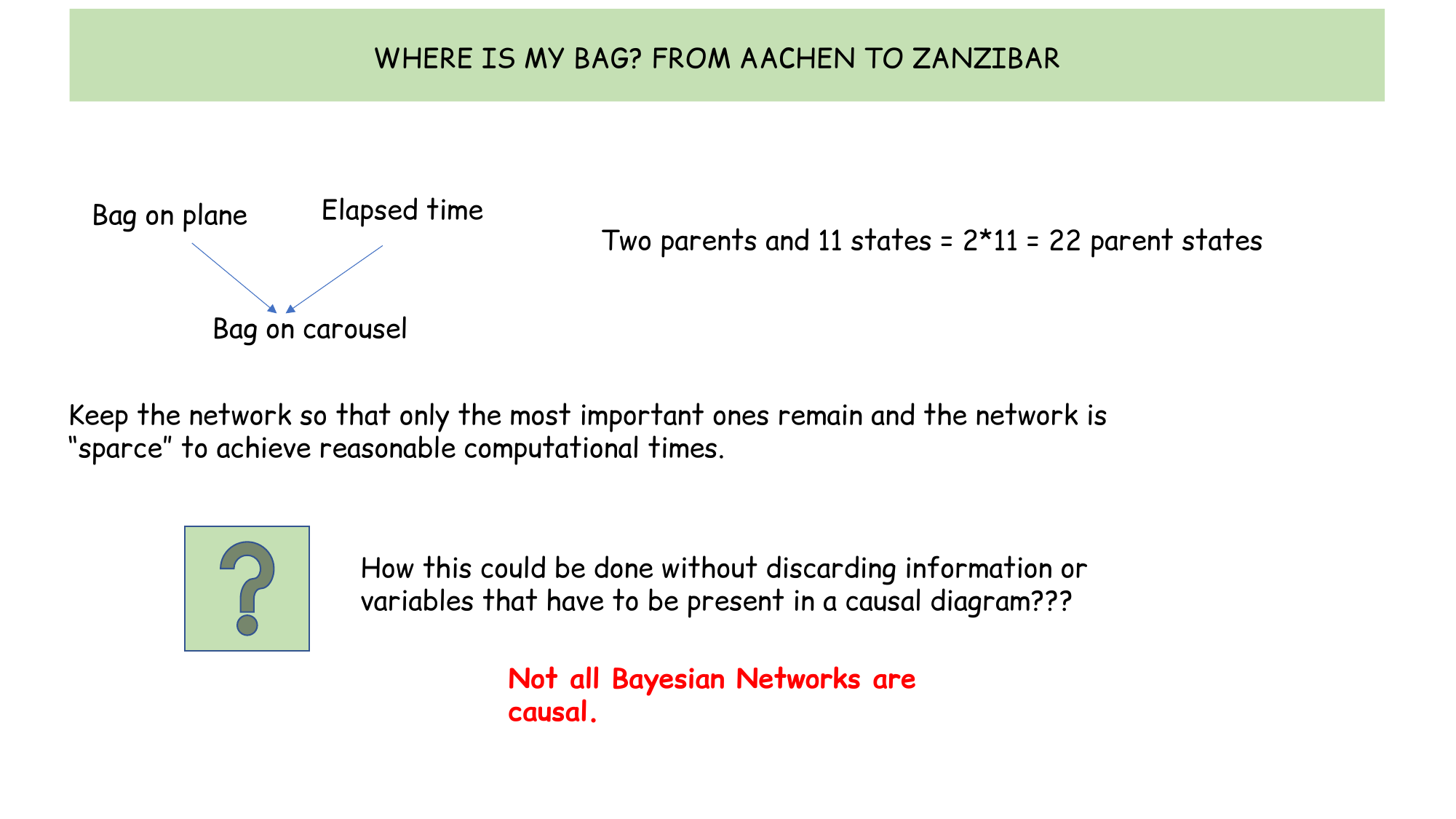

WHERE IS MY BAG? FROM AACHEN TO ZANZIBAR
Elapsed time
Bag on plane
Two parents and 11 states = 2*11 = 22 parent states
Bag on carousel
Keep the network so that only the most important ones remain and the network is “sparce” to achieve reasonable computational times.

How this could be done without discarding information or variables that have to be present in a causal diagram???

Not all Bayesian Networks are causal.